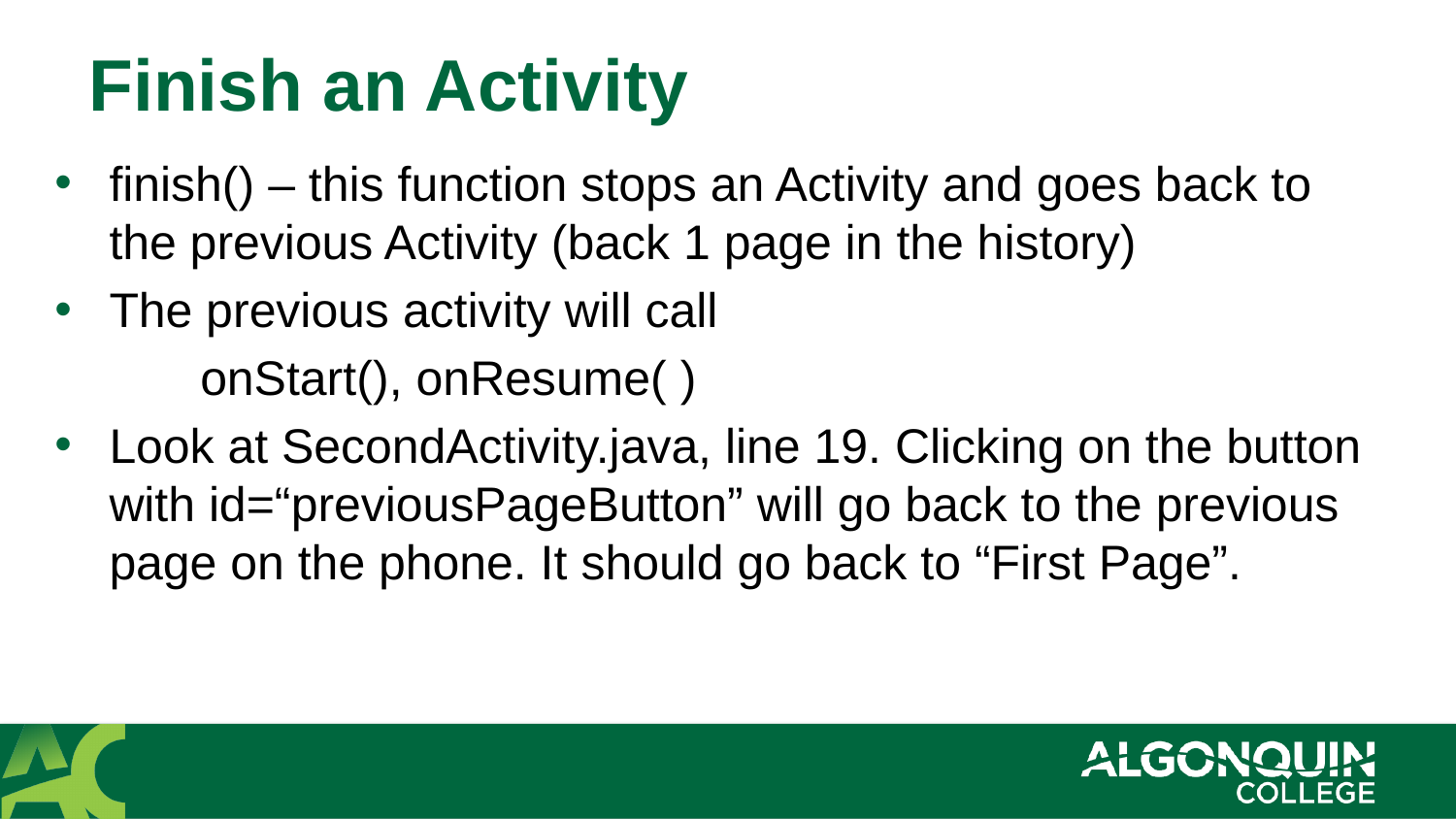

# Finish an Activity
finish() – this function stops an Activity and goes back to the previous Activity (back 1 page in the history)
The previous activity will call
	onStart(), onResume( )
Look at SecondActivity.java, line 19. Clicking on the button with id=“previousPageButton” will go back to the previous page on the phone. It should go back to “First Page”.